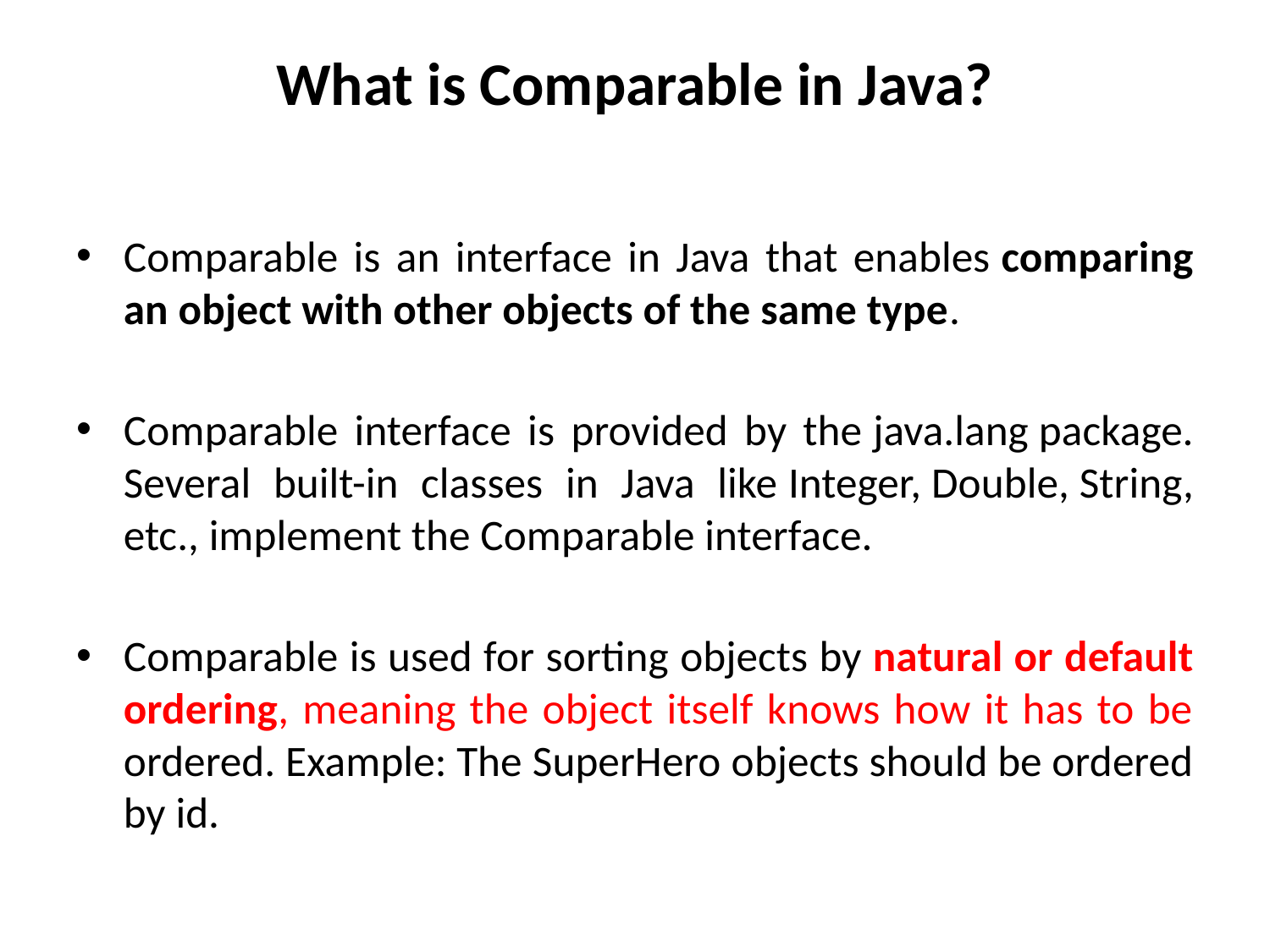

# What is Comparable in Java?
Comparable is an interface in Java that enables comparing an object with other objects of the same type.

Comparable interface is provided by the java.lang package. Several built-in classes in Java like Integer, Double, String, etc., implement the Comparable interface.

Comparable is used for sorting objects by natural or default ordering, meaning the object itself knows how it has to be ordered. Example: The SuperHero objects should be ordered by id.